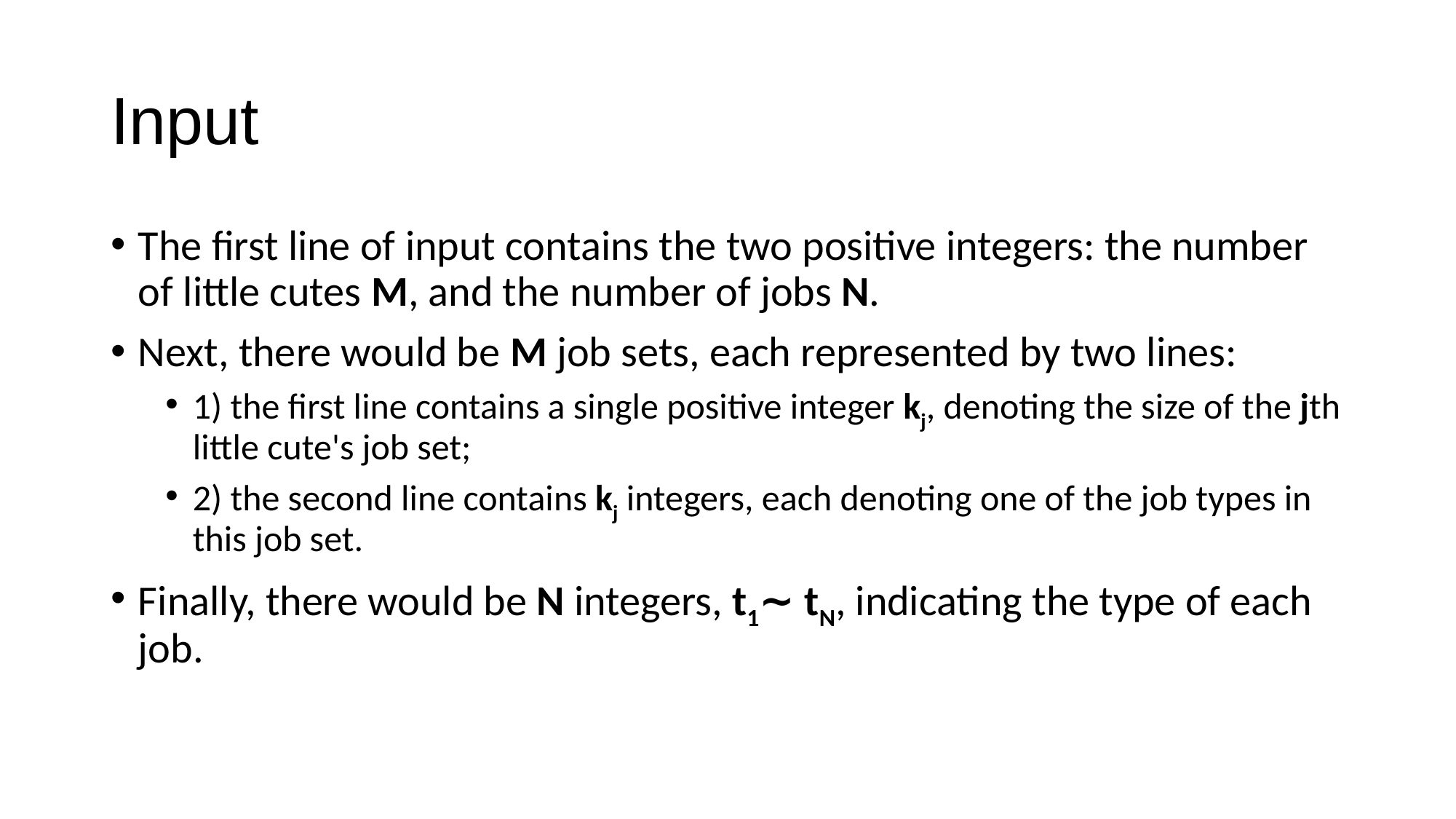

# Input
The first line of input contains the two positive integers: the number of little cutes M, and the number of jobs N.
Next, there would be M job sets, each represented by two lines:
1) the first line contains a single positive integer kj, denoting the size of the jth little cute's job set;
2) the second line contains kj integers, each denoting one of the job types in this job set.
Finally, there would be N integers, t1∼ tN, indicating the type of each job.